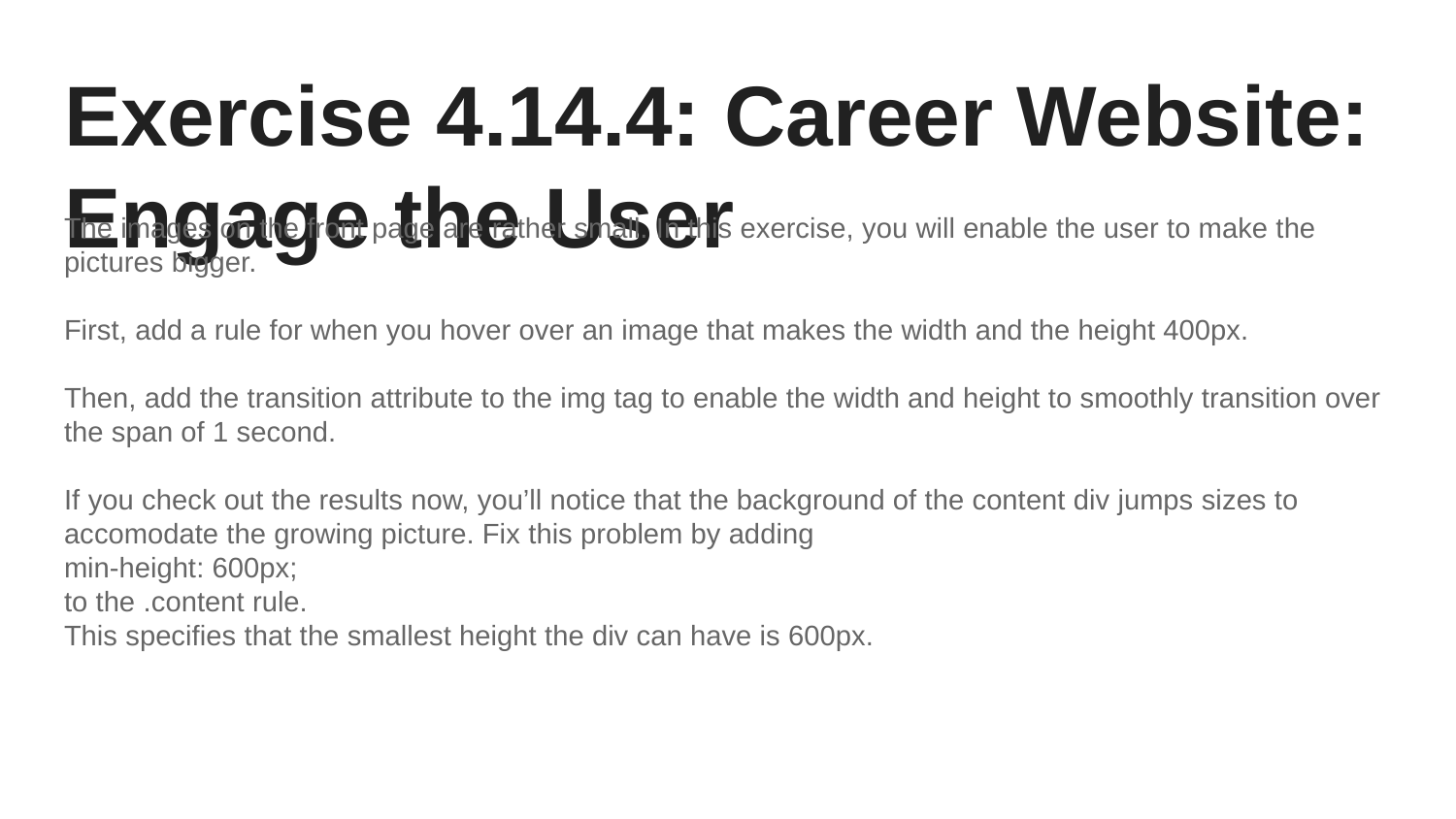

# Exercise 4.14.4: Career Website: Engage the User
The images on the front page are rather small. In this exercise, you will enable the user to make the pictures bigger.

First, add a rule for when you hover over an image that makes the width and the height 400px.

Then, add the transition attribute to the img tag to enable the width and height to smoothly transition over the span of 1 second.

If you check out the results now, you’ll notice that the background of the content div jumps sizes to accomodate the growing picture. Fix this problem by adding
min-height: 600px;
to the .content rule.
This specifies that the smallest height the div can have is 600px.